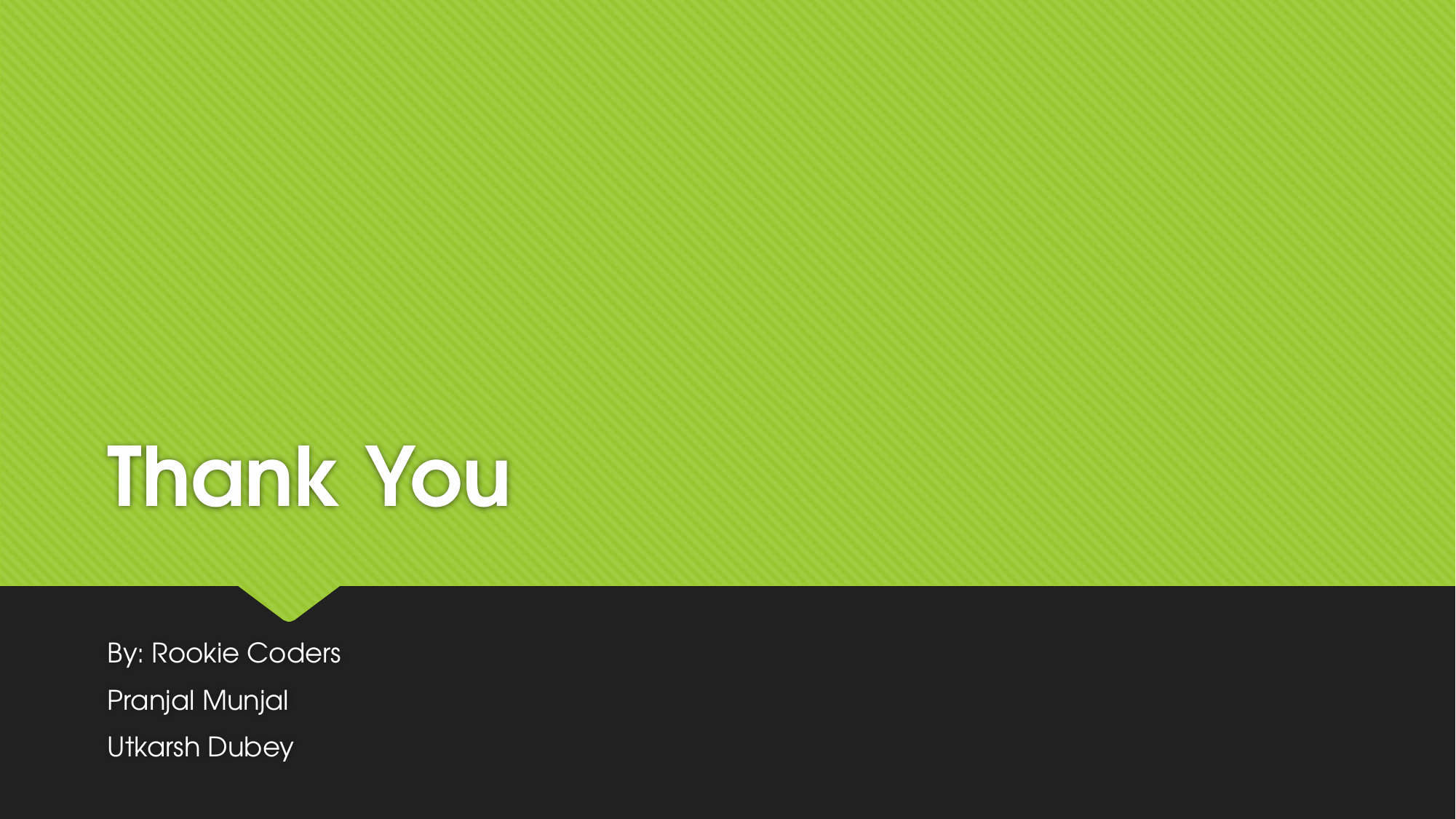

# Thank You
By: Rookie Coders
Pranjal Munjal
Utkarsh Dubey